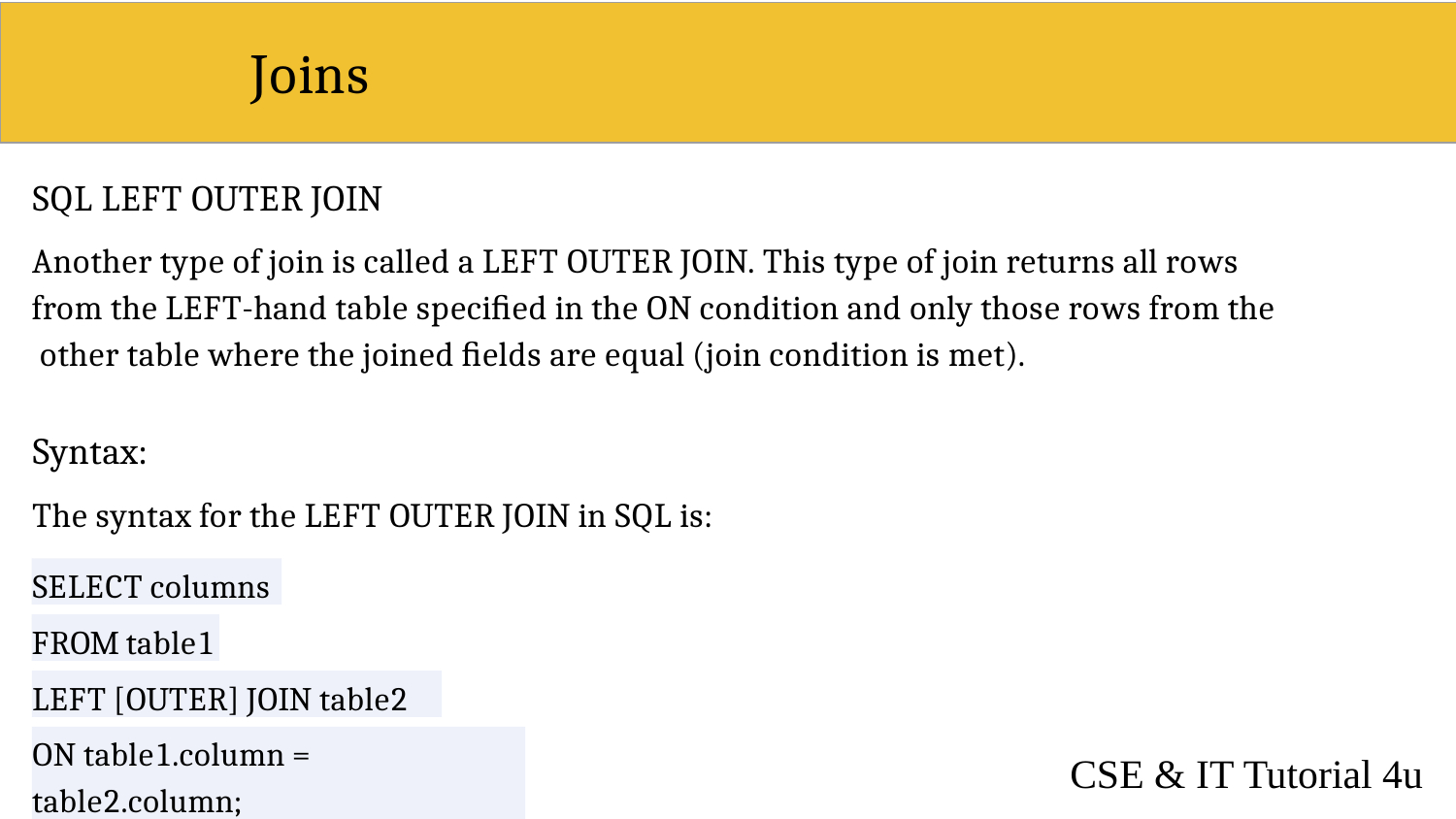

# Joins
SQL LEFT OUTER JOIN
Another type of join is called a LEFT OUTER JOIN. This type of join returns all rows  from the LEFT-hand table speciﬁed in the ON condition and only those rows from the  other table where the joined ﬁelds are equal (join condition is met).

Syntax:
The syntax for the LEFT OUTER JOIN in SQL is:
SELECT columns
FROM table1
LEFT [OUTER] JOIN table2
ON table1.column = table2.column;
CSE & IT Tutorial 4u